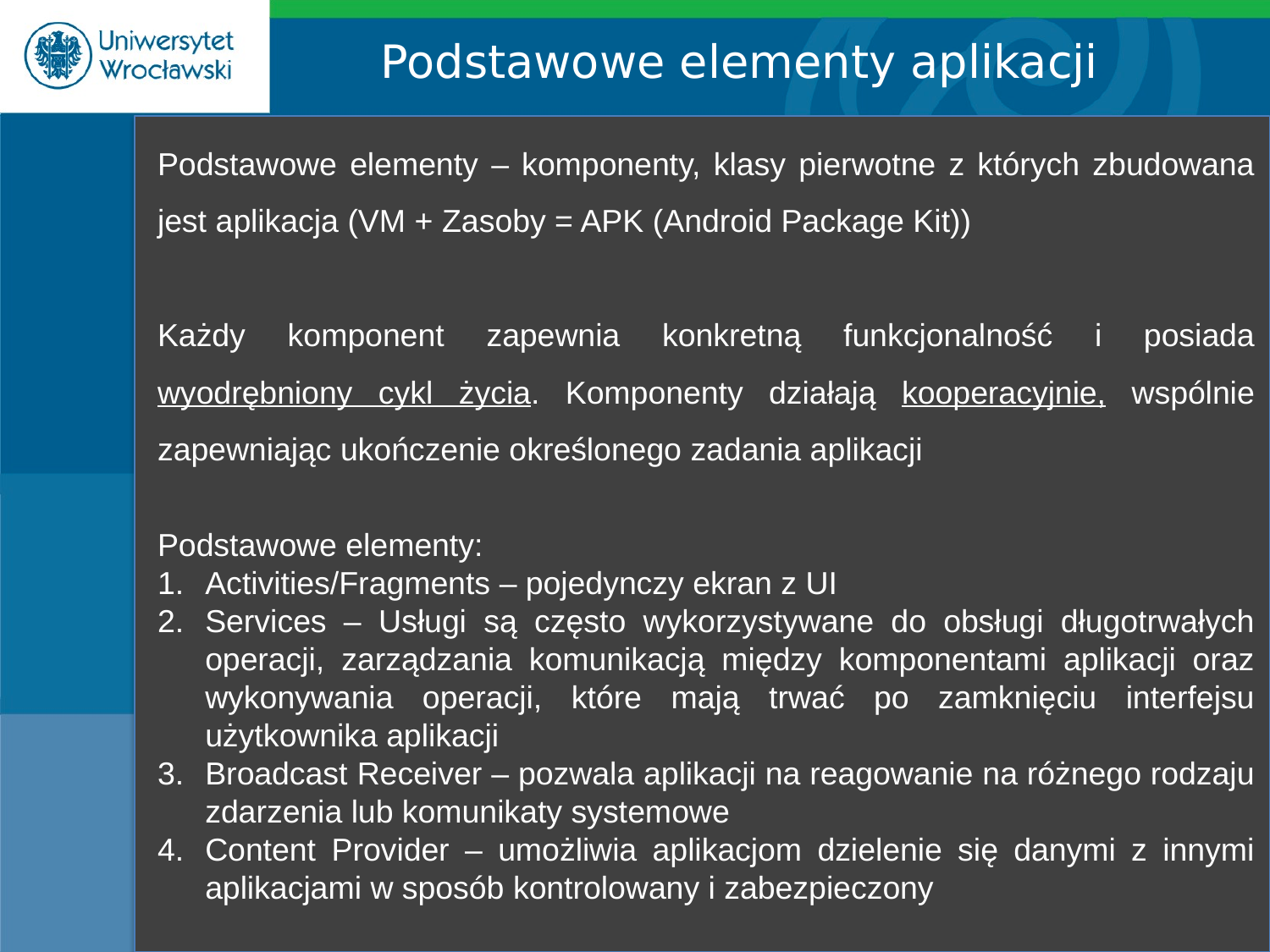

Podstawowe elementy aplikacji

Podstawowe elementy – komponenty, klasy pierwotne z których zbudowana jest aplikacja (VM + Zasoby = APK (Android Package Kit))

Każdy komponent zapewnia konkretną funkcjonalność i posiada wyodrębniony cykl życia. Komponenty działają kooperacyjnie, wspólnie zapewniając ukończenie określonego zadania aplikacji

Podstawowe elementy:
Activities/Fragments – pojedynczy ekran z UI
Services – Usługi są często wykorzystywane do obsługi długotrwałych operacji, zarządzania komunikacją między komponentami aplikacji oraz wykonywania operacji, które mają trwać po zamknięciu interfejsu użytkownika aplikacji
Broadcast Receiver – pozwala aplikacji na reagowanie na różnego rodzaju zdarzenia lub komunikaty systemowe
Content Provider – umożliwia aplikacjom dzielenie się danymi z innymi aplikacjami w sposób kontrolowany i zabezpieczony